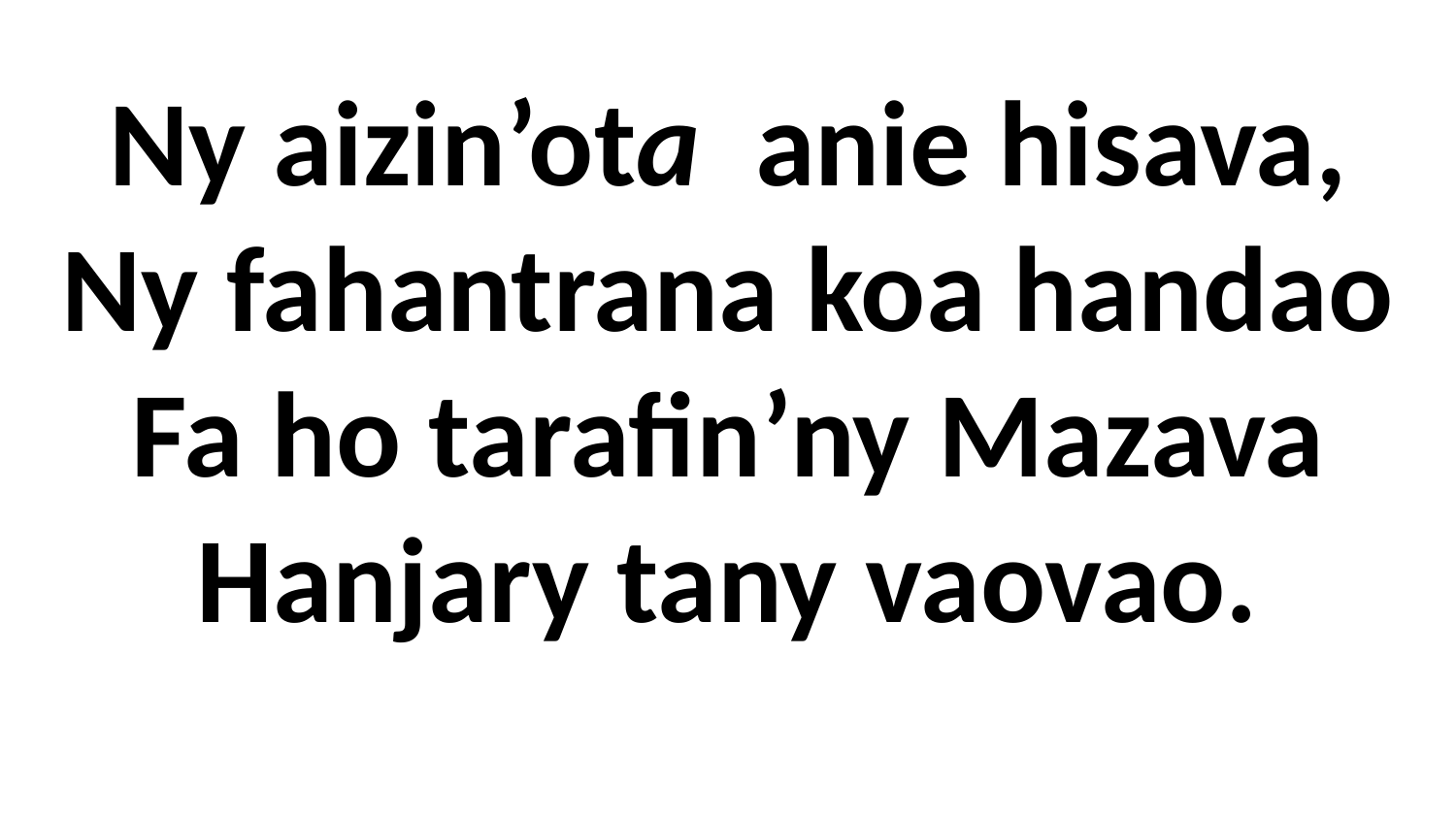

# Ny aizin’ota  anie hisava, Ny fahantrana koa handao Fa ho tarafin’ny Mazava Hanjary tany vaovao.